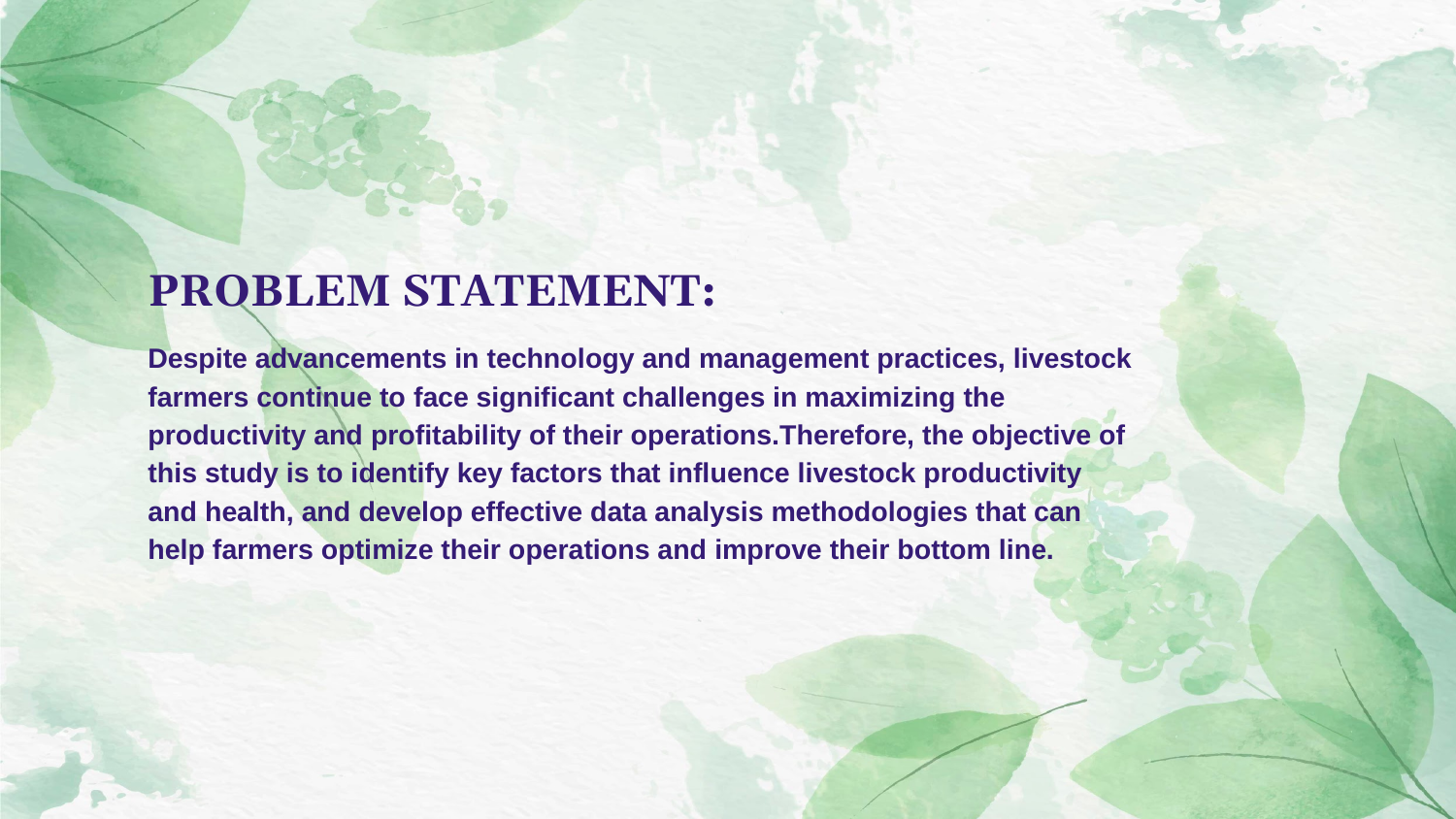

PROBLEM STATEMENT:
Despite advancements in technology and management practices, livestock farmers continue to face significant challenges in maximizing the productivity and profitability of their operations.Therefore, the objective of this study is to identify key factors that influence livestock productivity and health, and develop effective data analysis methodologies that can help farmers optimize their operations and improve their bottom line.